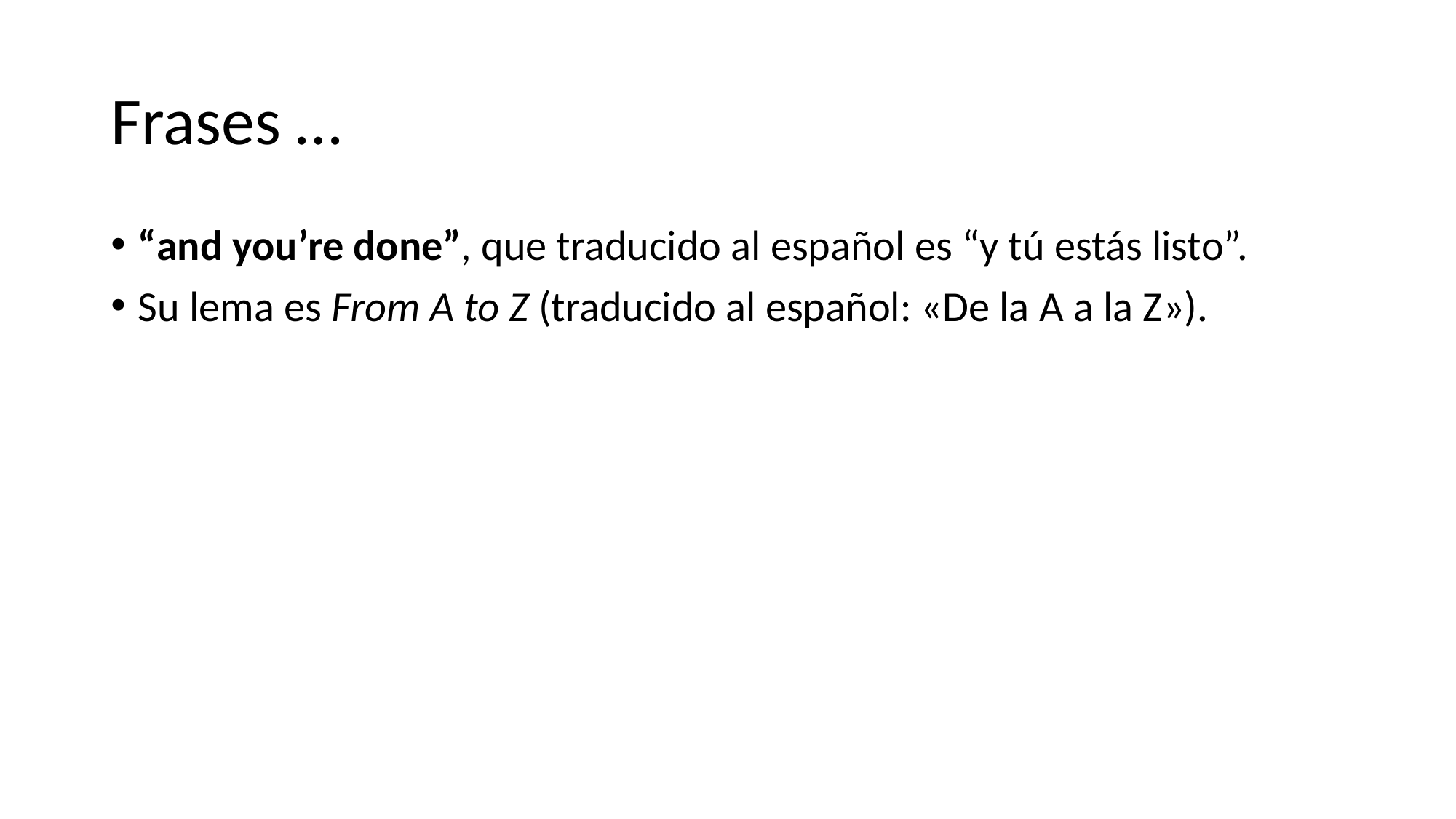

# Frases …
“and you’re done”, que traducido al español es “y tú estás listo”.
Su lema es From A to Z (traducido al español: «De la A a la Z»).